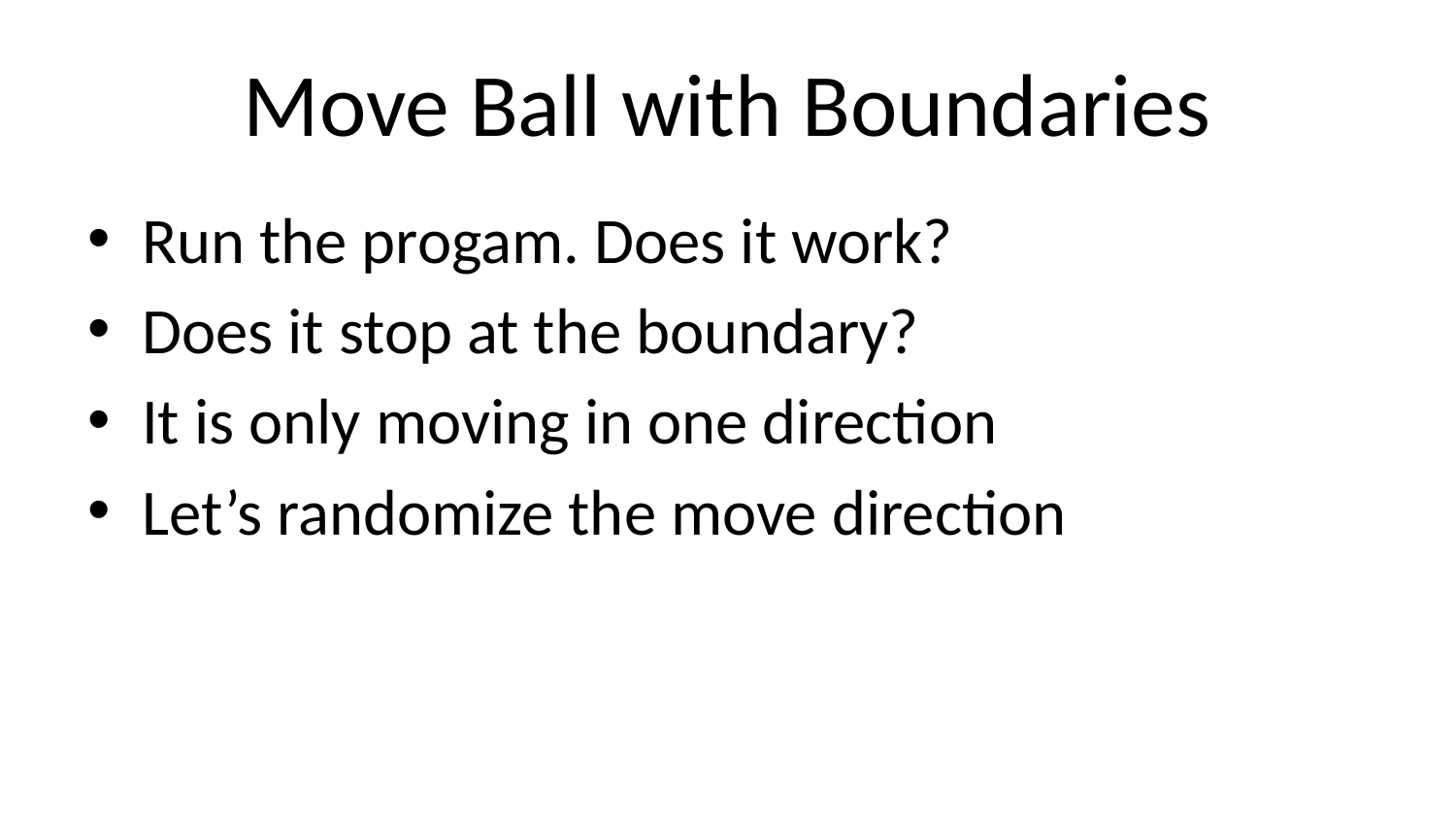

# Move Ball with Boundaries
Run the progam. Does it work?
Does it stop at the boundary?
It is only moving in one direction
Let’s randomize the move direction